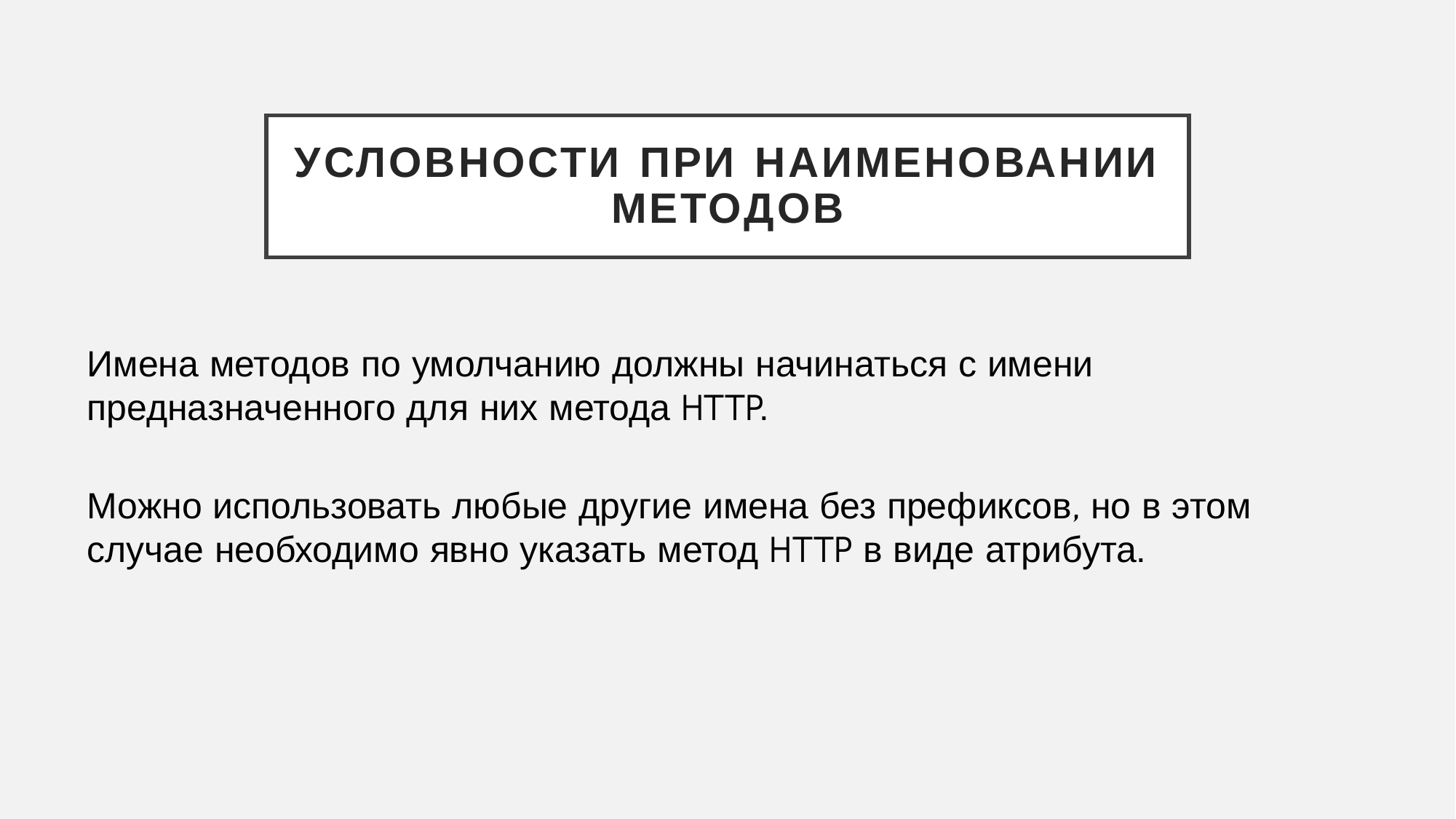

# Условности при наименовании методов
Имена методов по умолчанию должны начинаться с имени предназначенного для них метода HTTP.
Можно использовать любые другие имена без префиксов, но в этом случае необходимо явно указать метод HTTP в виде атрибута.